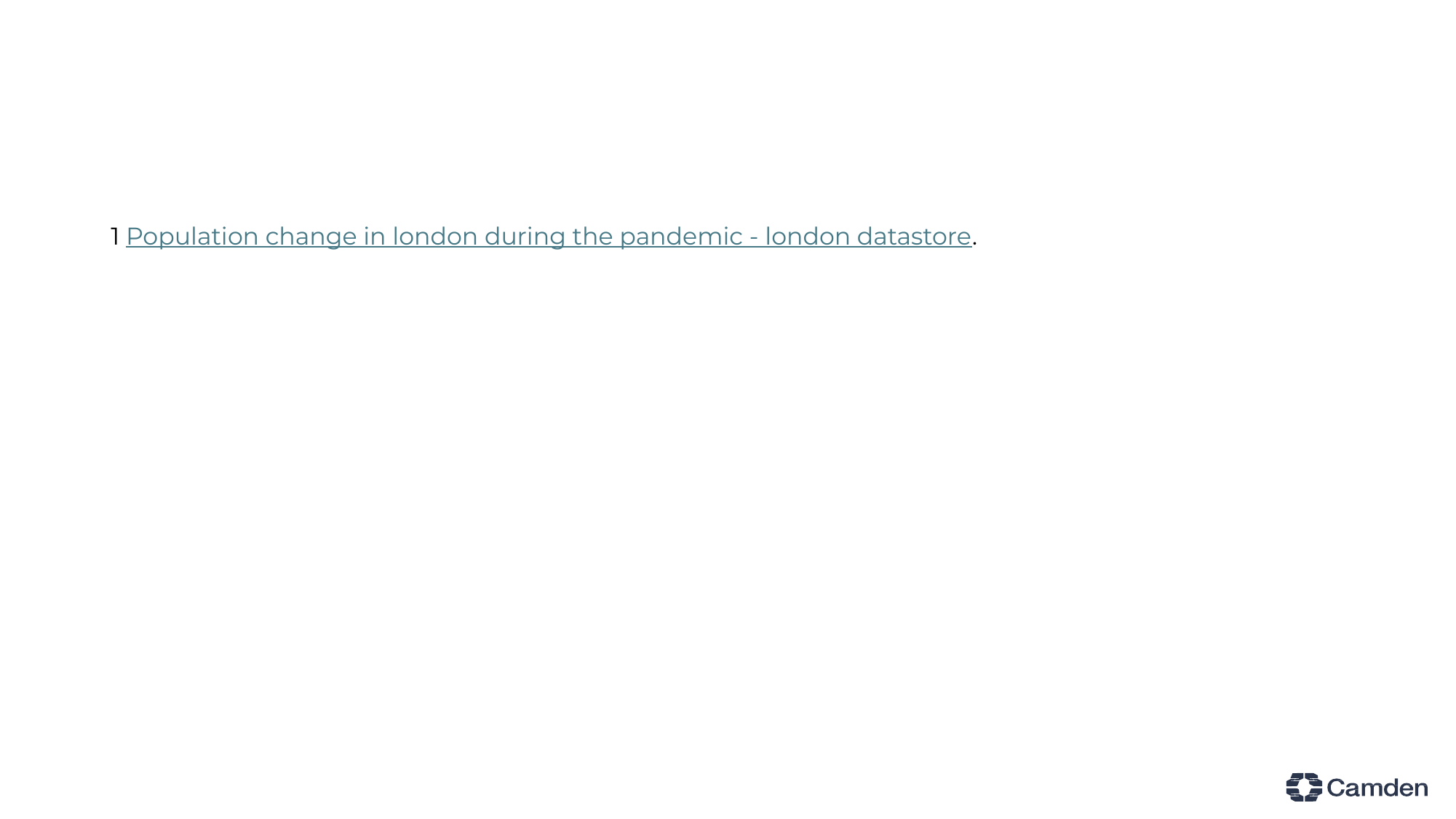

1 Population change in london during the pandemic - london datastore.